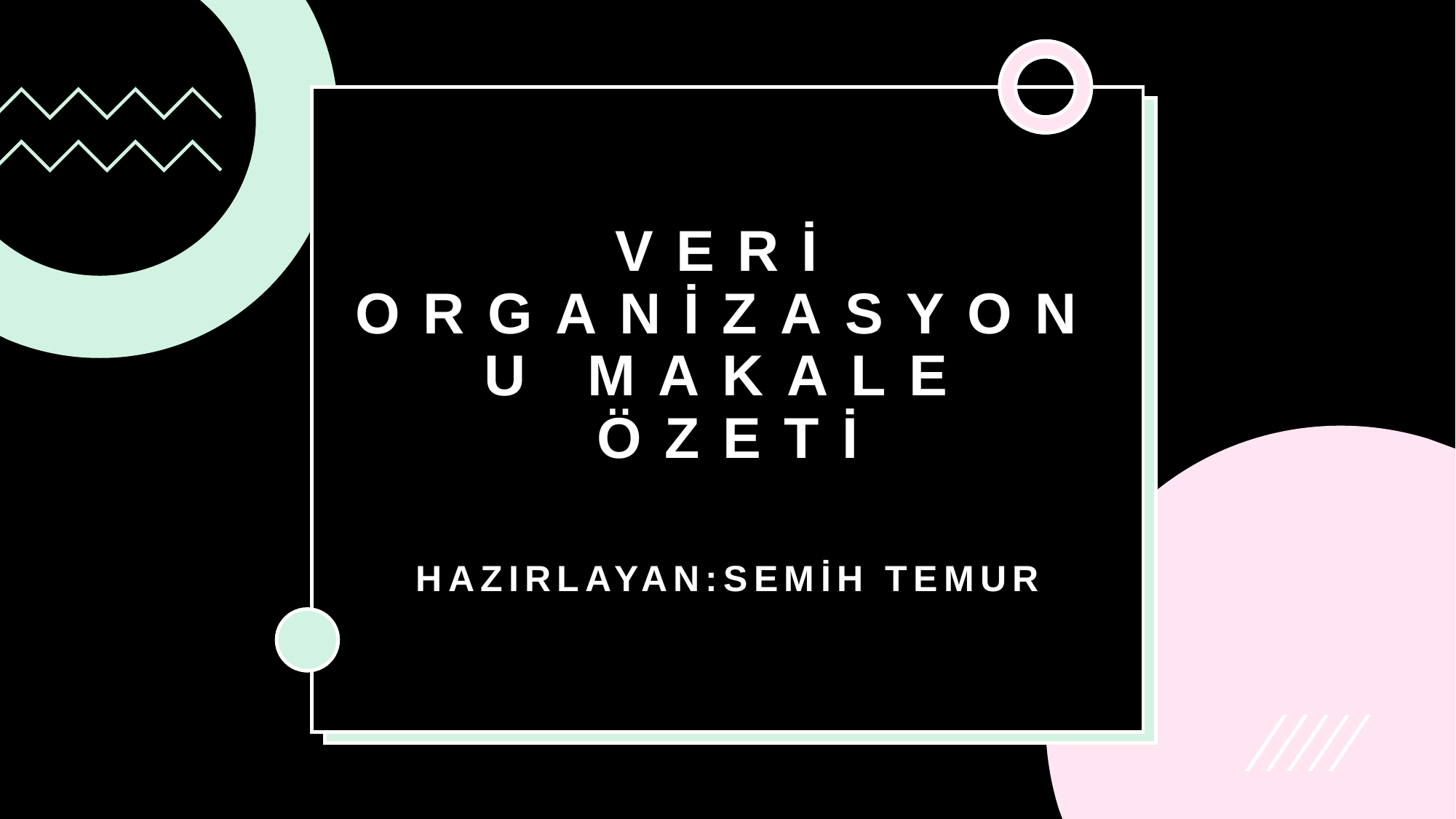

# Veri Organizasyonu Makale Özeti

Hazırlayan:semih temur